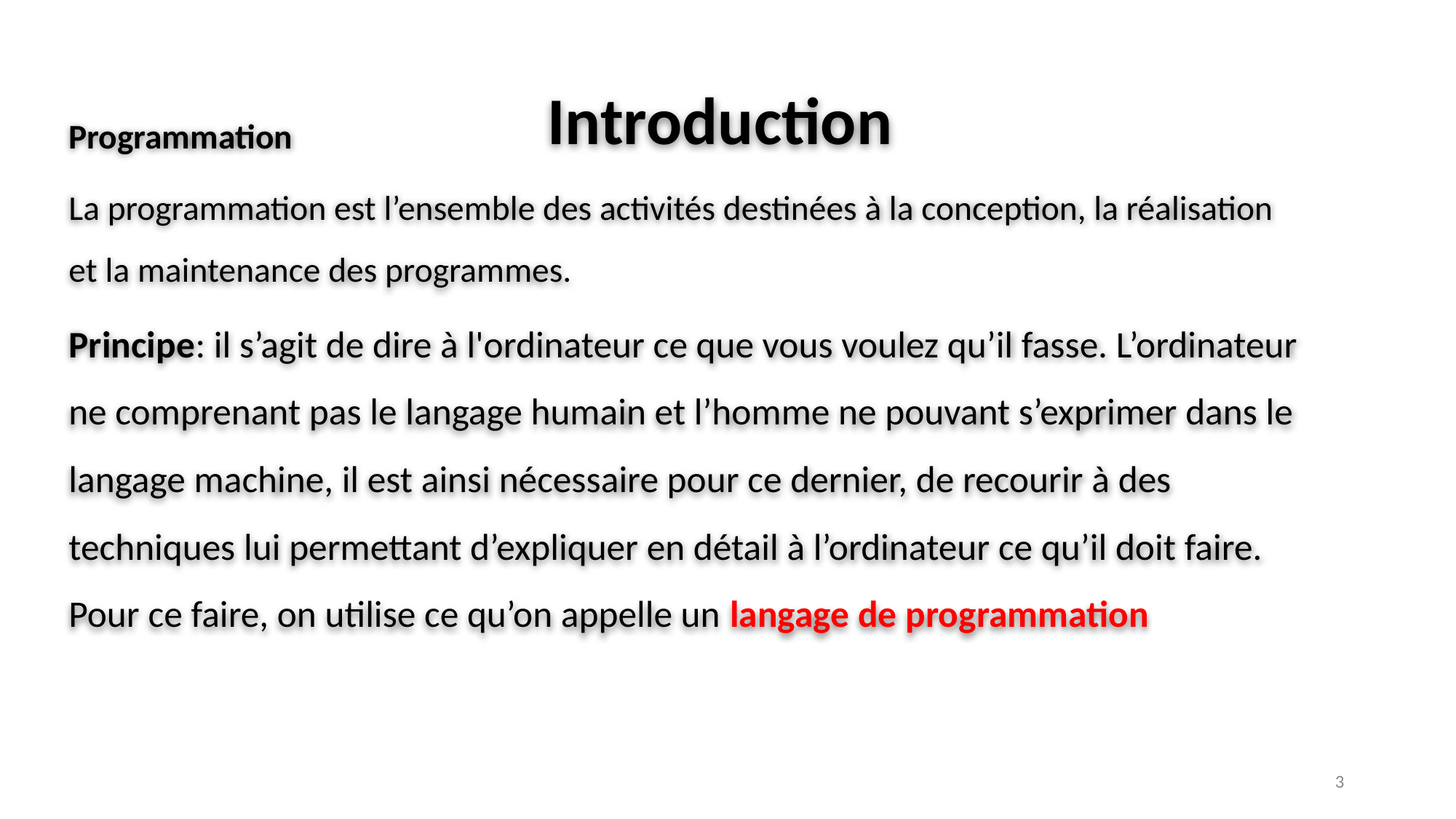

# Introduction
Programmation
La programmation est l’ensemble des activités destinées à la conception, la réalisation et la maintenance des programmes.
Principe: il s’agit de dire à l'ordinateur ce que vous voulez qu’il fasse. L’ordinateur ne comprenant pas le langage humain et l’homme ne pouvant s’exprimer dans le langage machine, il est ainsi nécessaire pour ce dernier, de recourir à des techniques lui permettant d’expliquer en détail à l’ordinateur ce qu’il doit faire. Pour ce faire, on utilise ce qu’on appelle un langage de programmation
3